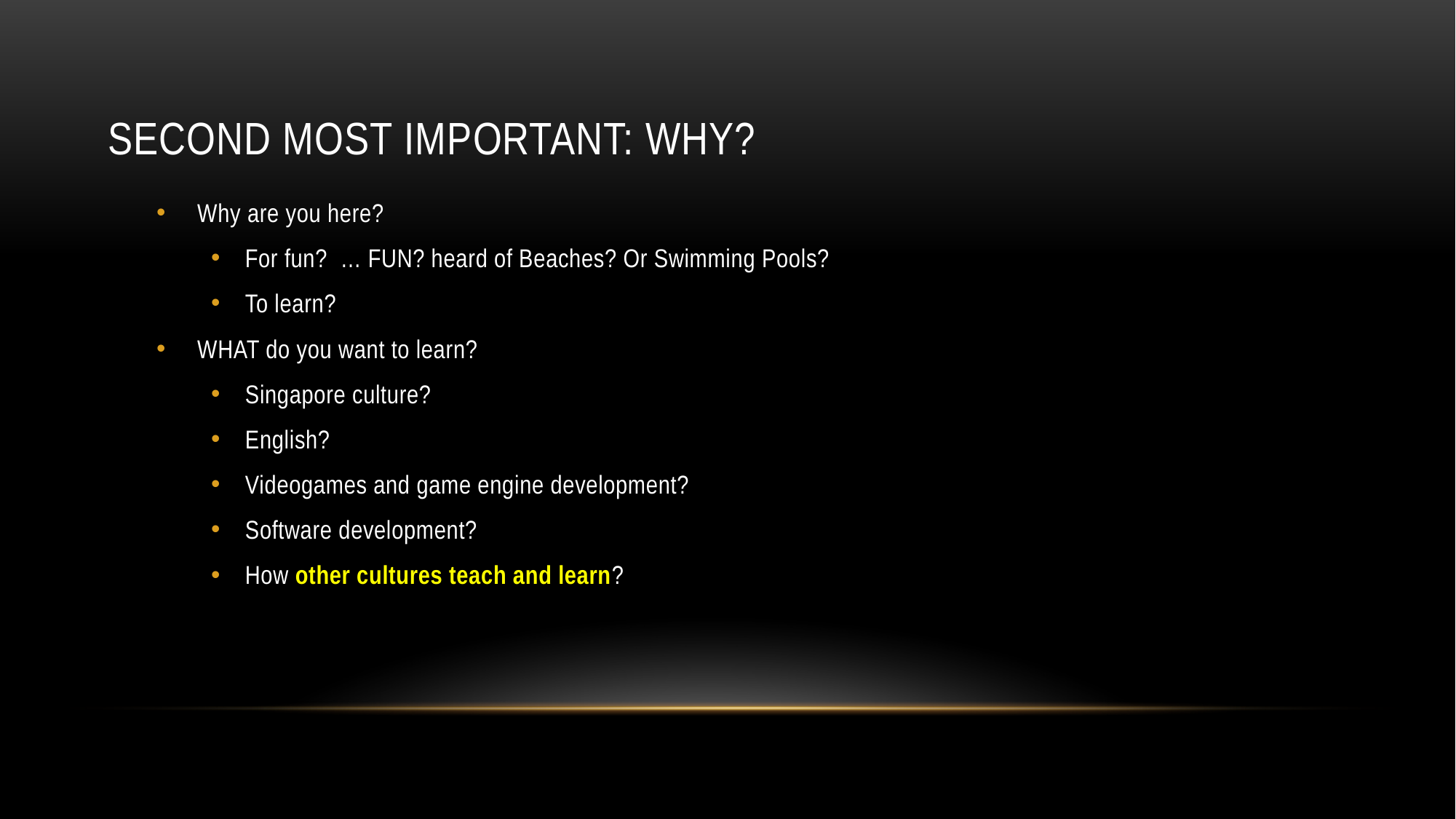

# Second Most Important: WHY?
Why are you here?
For fun?  … FUN? heard of Beaches? Or Swimming Pools?
To learn?
WHAT do you want to learn?
Singapore culture?
English?
Videogames and game engine development?
Software development?
How other cultures teach and learn?